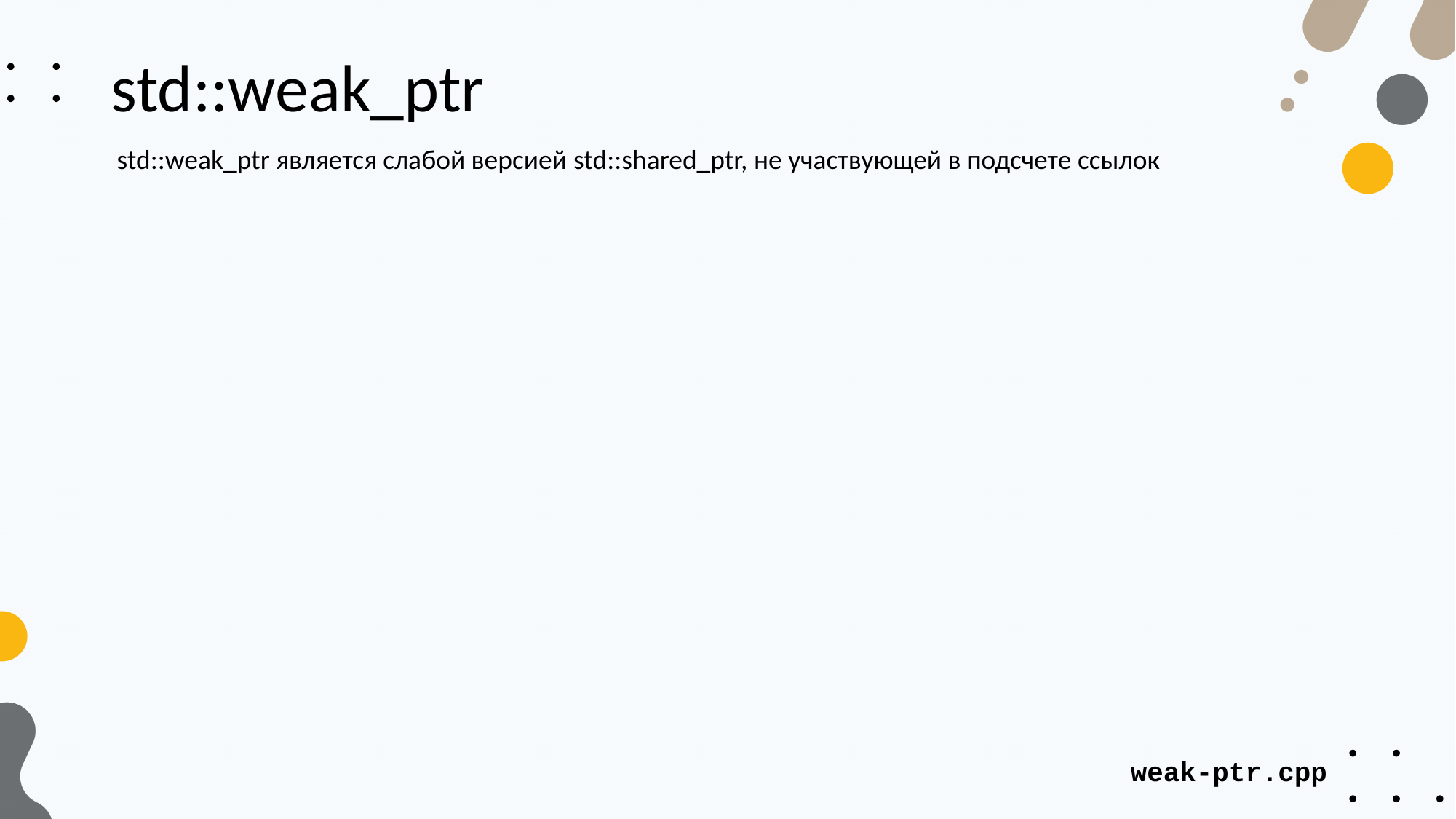

# std::weak_ptr
std::weak_ptr является слабой версией std::shared_ptr, не участвующей в подсчете ссылок
weak-ptr.cpp